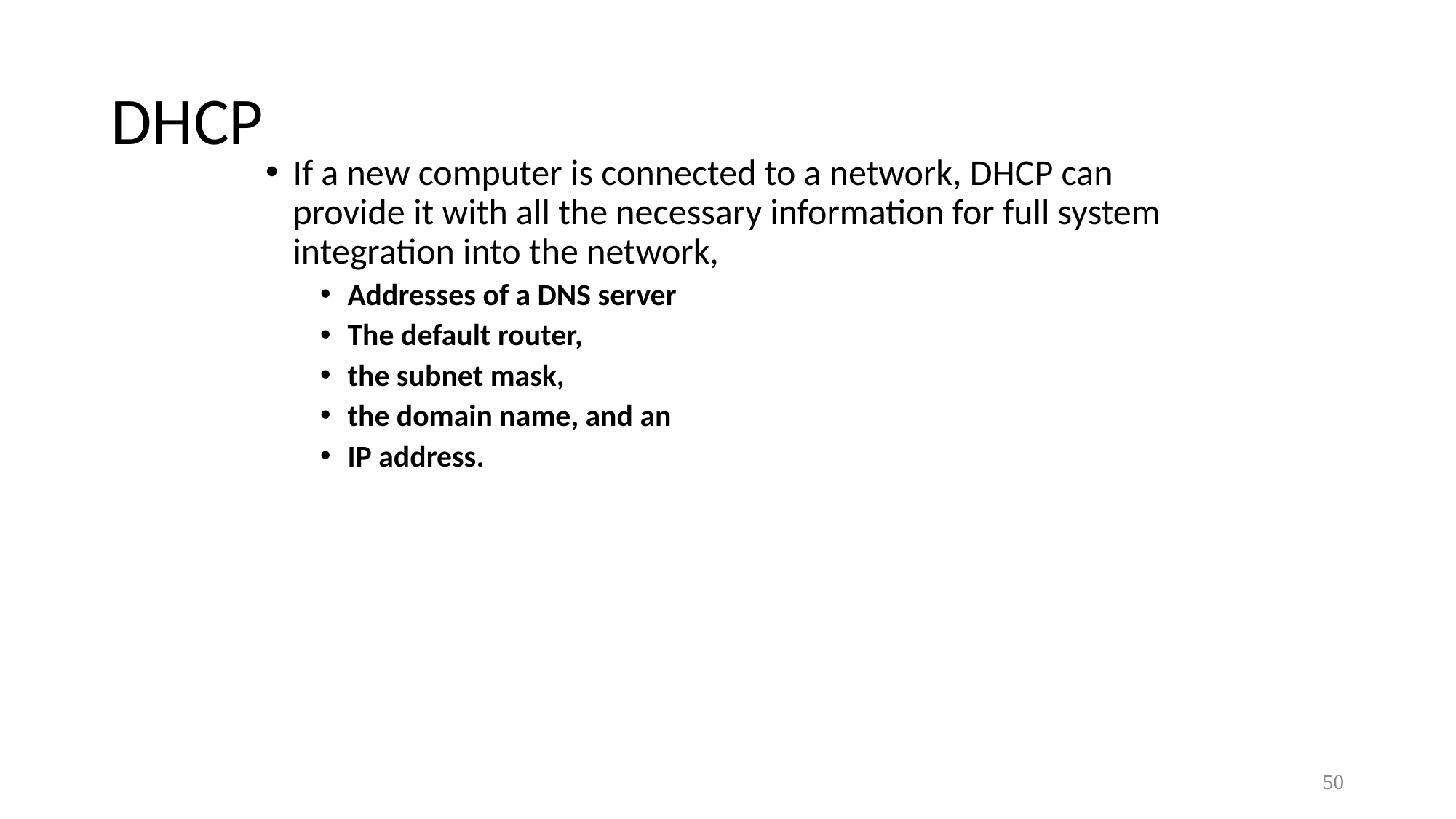

# DHCP
If a new computer is connected to a network, DHCP can provide it with all the necessary information for full system integration into the network,
Addresses of a DNS server
The default router,
the subnet mask,
the domain name, and an
IP address.
50